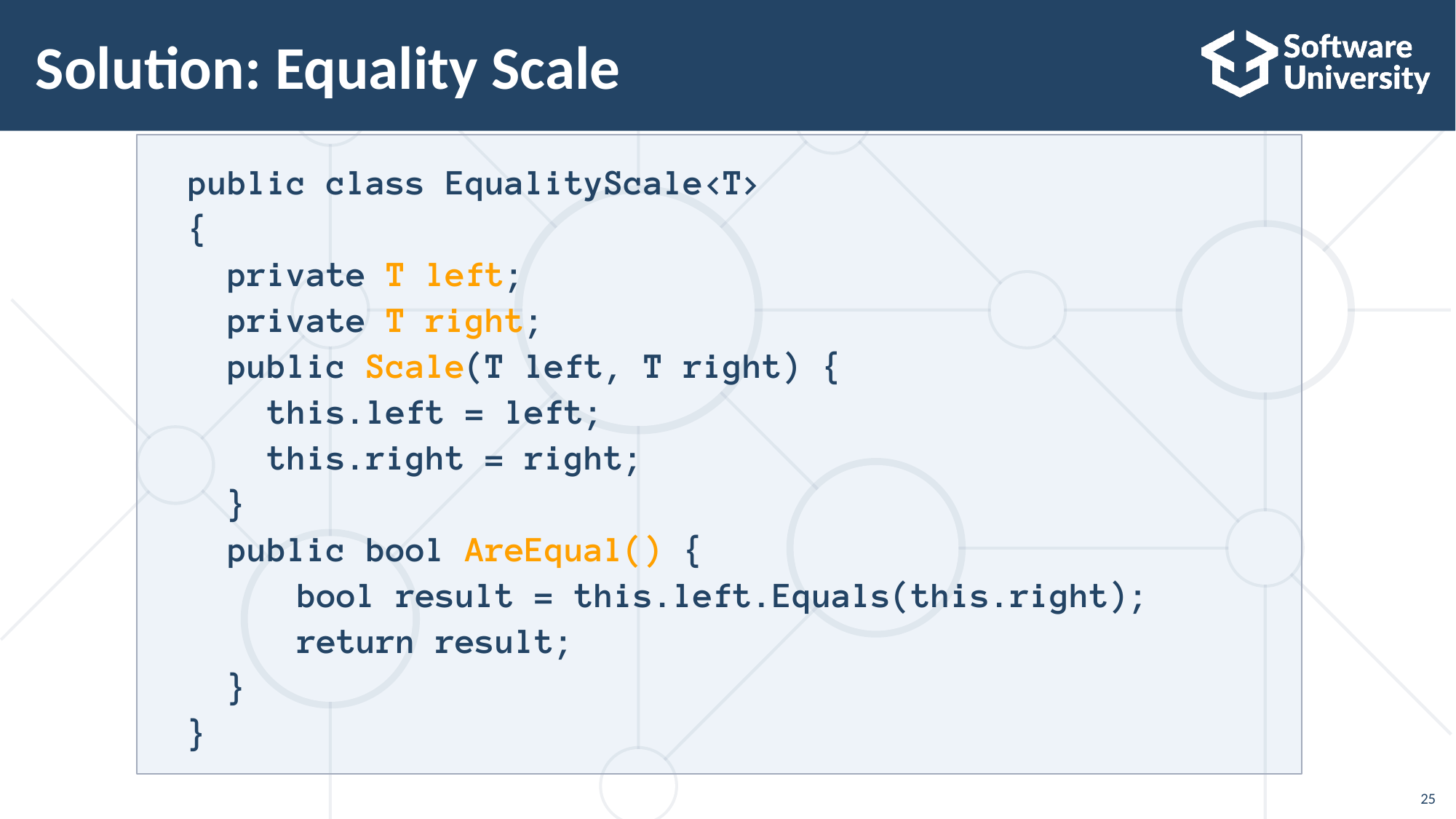

# Solution: Equality Scale
public class EqualityScale<T>
{
  private T left;
  private T right;
  public Scale(T left, T right) {
    this.left = left;
    this.right = right;
  }
  public bool AreEqual() {
	bool result = this.left.Equals(this.right);
	return result;
  }
}
25